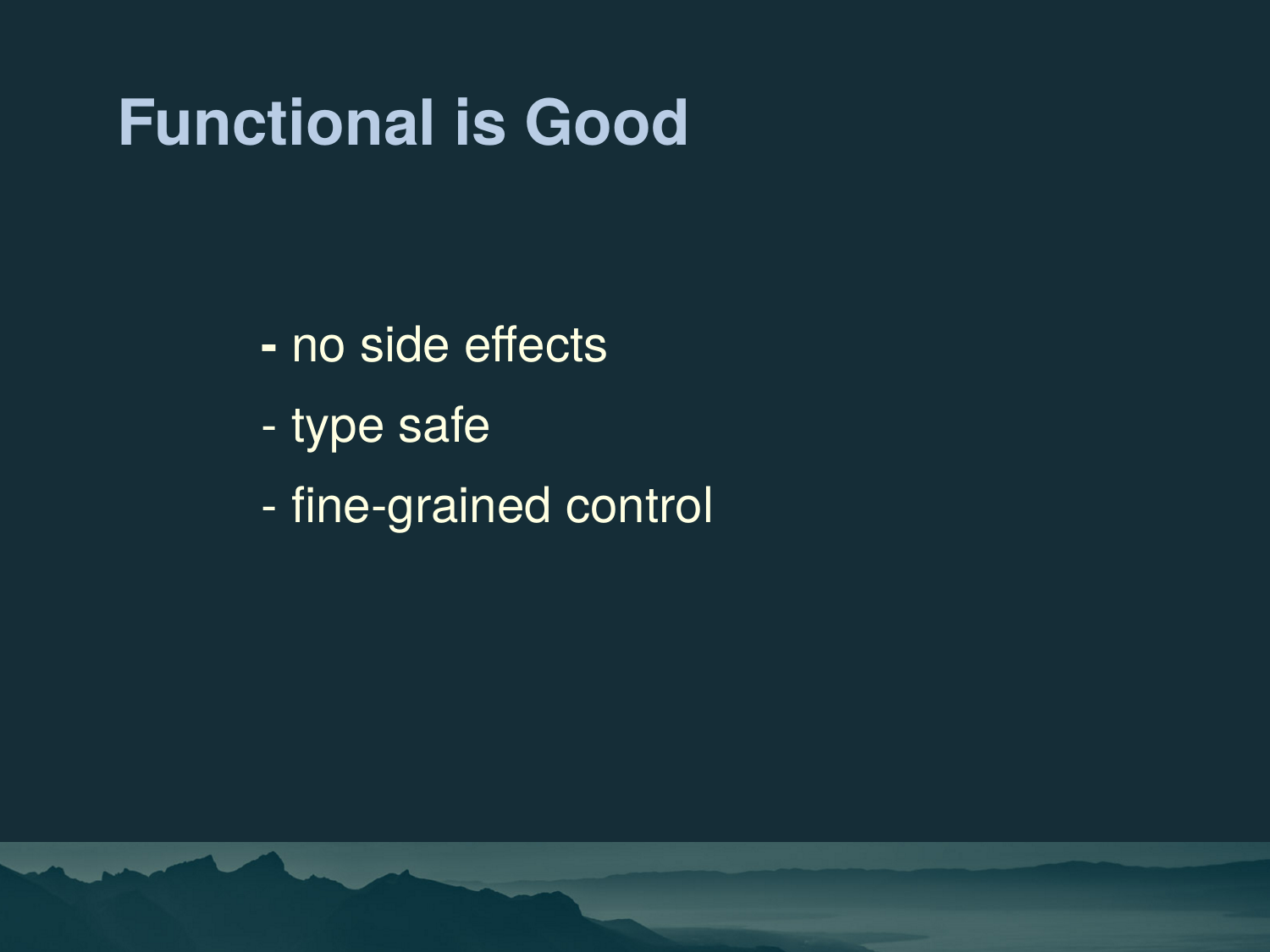

Functional is Good
 - no side effects
 - type safe
 - fine-grained control